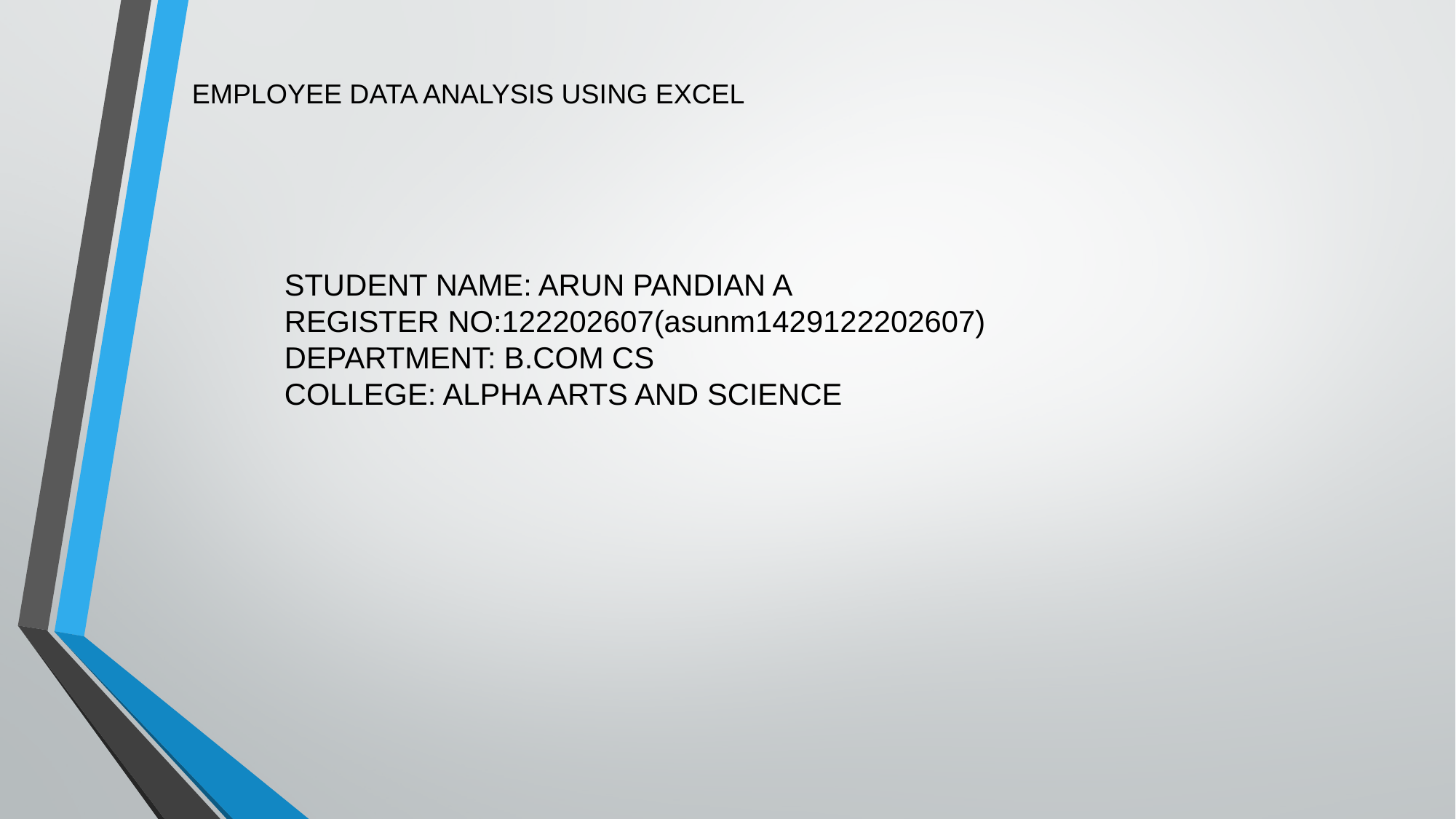

EMPLOYEE DATA ANALYSIS USING EXCEL
STUDENT NAME: ARUN PANDIAN A
REGISTER NO:122202607(asunm1429122202607)
DEPARTMENT: B.COM CS
COLLEGE: ALPHA ARTS AND SCIENCE